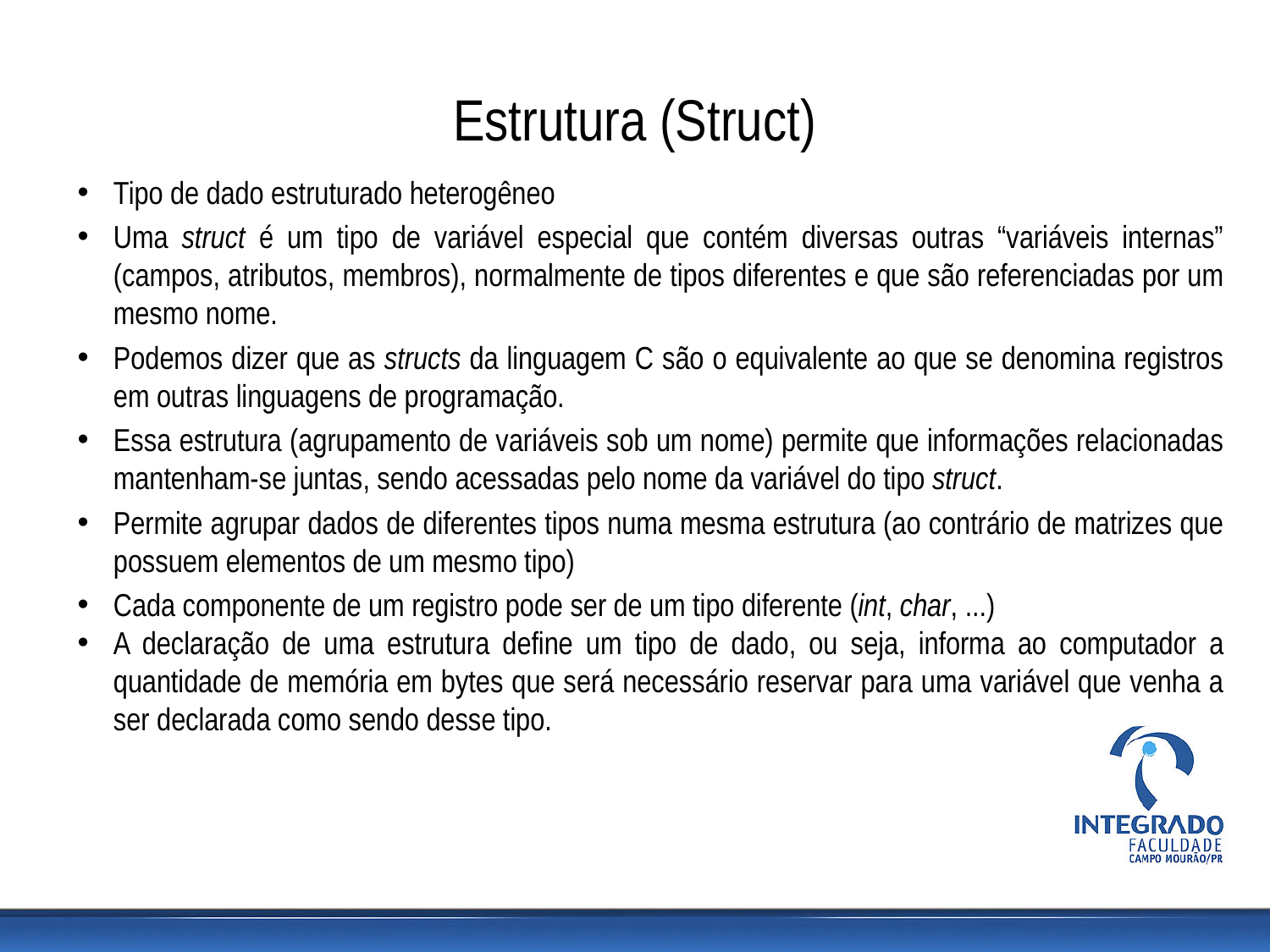

# Estrutura (Struct)
Tipo de dado estruturado heterogêneo
Uma struct é um tipo de variável especial que contém diversas outras “variáveis internas” (campos, atributos, membros), normalmente de tipos diferentes e que são referenciadas por um mesmo nome.
Podemos dizer que as structs da linguagem C são o equivalente ao que se denomina registros em outras linguagens de programação.
Essa estrutura (agrupamento de variáveis sob um nome) permite que informações relacionadas mantenham-se juntas, sendo acessadas pelo nome da variável do tipo struct.
Permite agrupar dados de diferentes tipos numa mesma estrutura (ao contrário de matrizes que possuem elementos de um mesmo tipo)
Cada componente de um registro pode ser de um tipo diferente (int, char, ...)
A declaração de uma estrutura define um tipo de dado, ou seja, informa ao computador a quantidade de memória em bytes que será necessário reservar para uma variável que venha a ser declarada como sendo desse tipo.